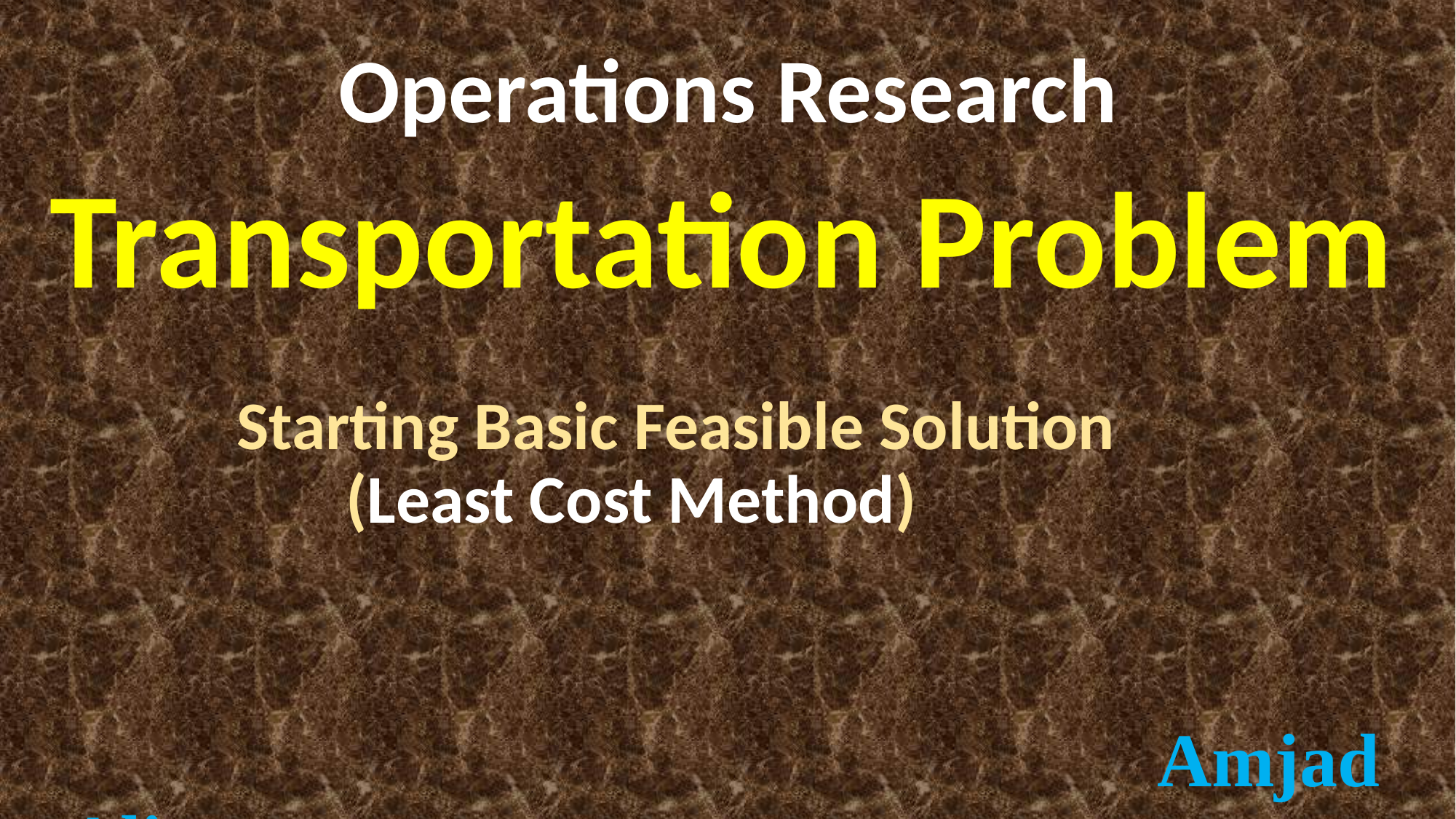

Operations Research

Transportation Problem

		Starting Basic Feasible Solution
			(Least Cost Method)

										Amjad Ali